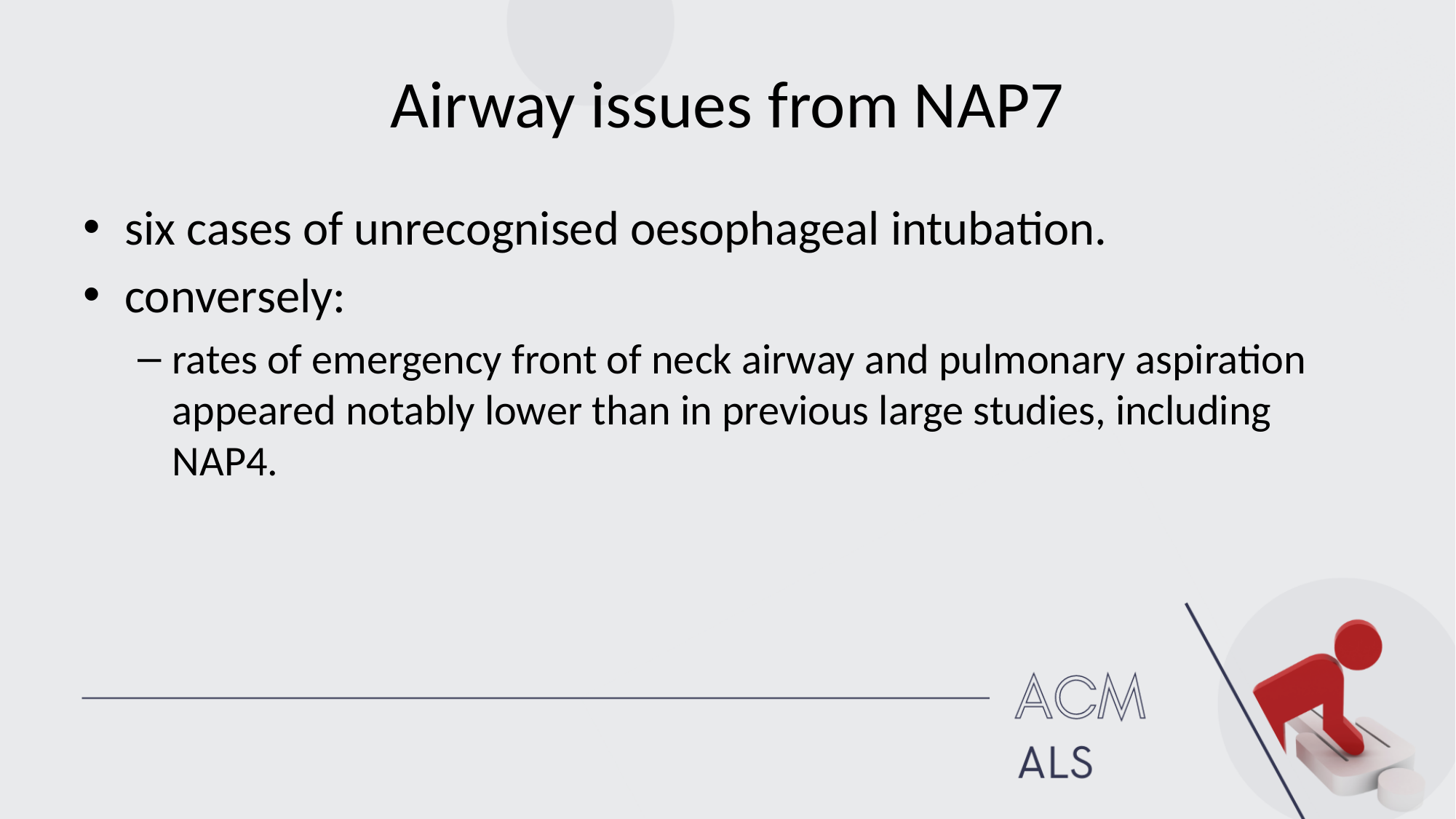

# Airway issues from NAP7
six cases of unrecognised oesophageal intubation.
conversely:
rates of emergency front of neck airway and pulmonary aspiration appeared notably lower than in previous large studies, including NAP4.